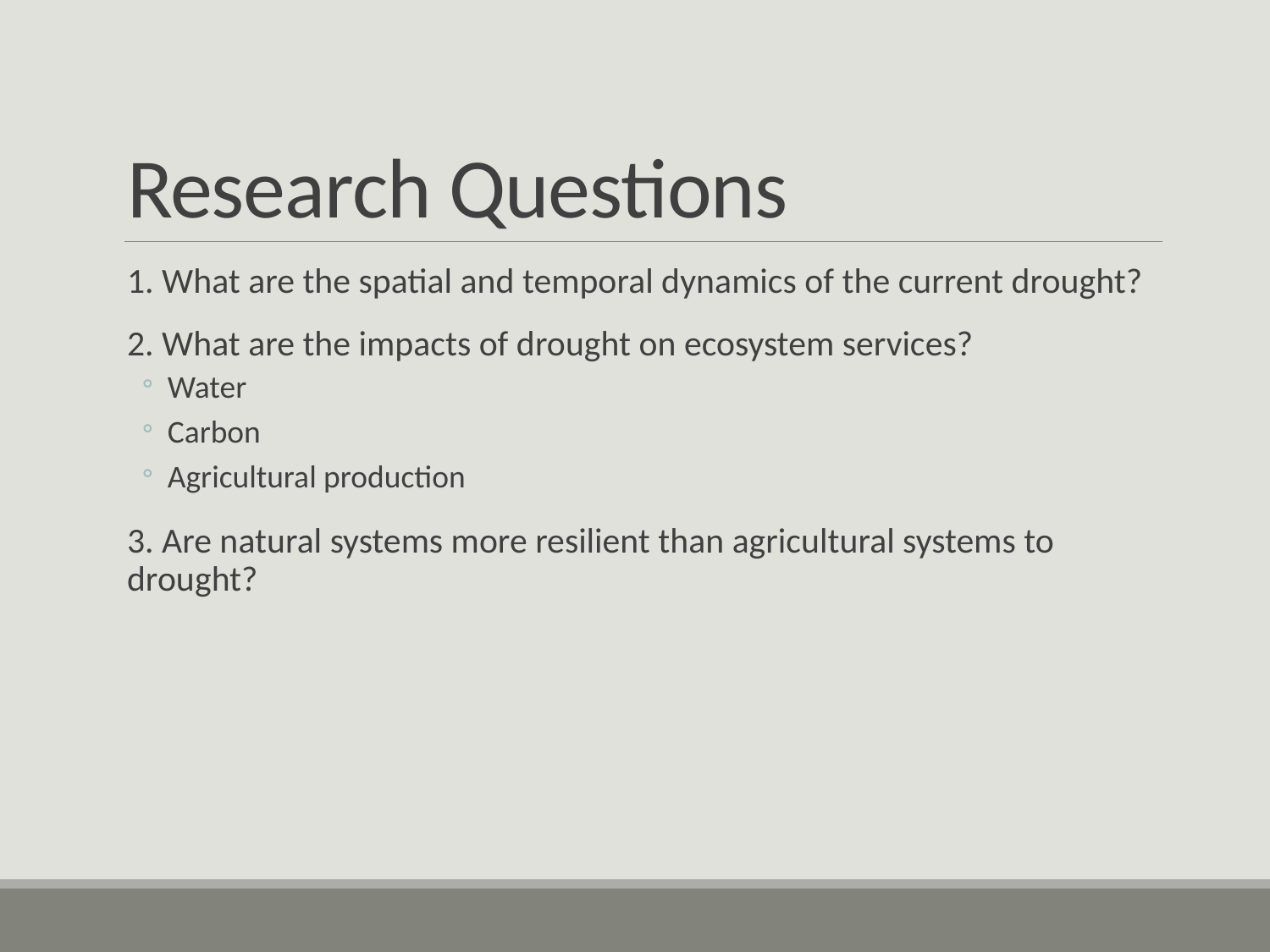

# Research Questions
1. What are the spatial and temporal dynamics of the current drought?
2. What are the impacts of drought on ecosystem services?
Water
Carbon
Agricultural production
3. Are natural systems more resilient than agricultural systems to drought?